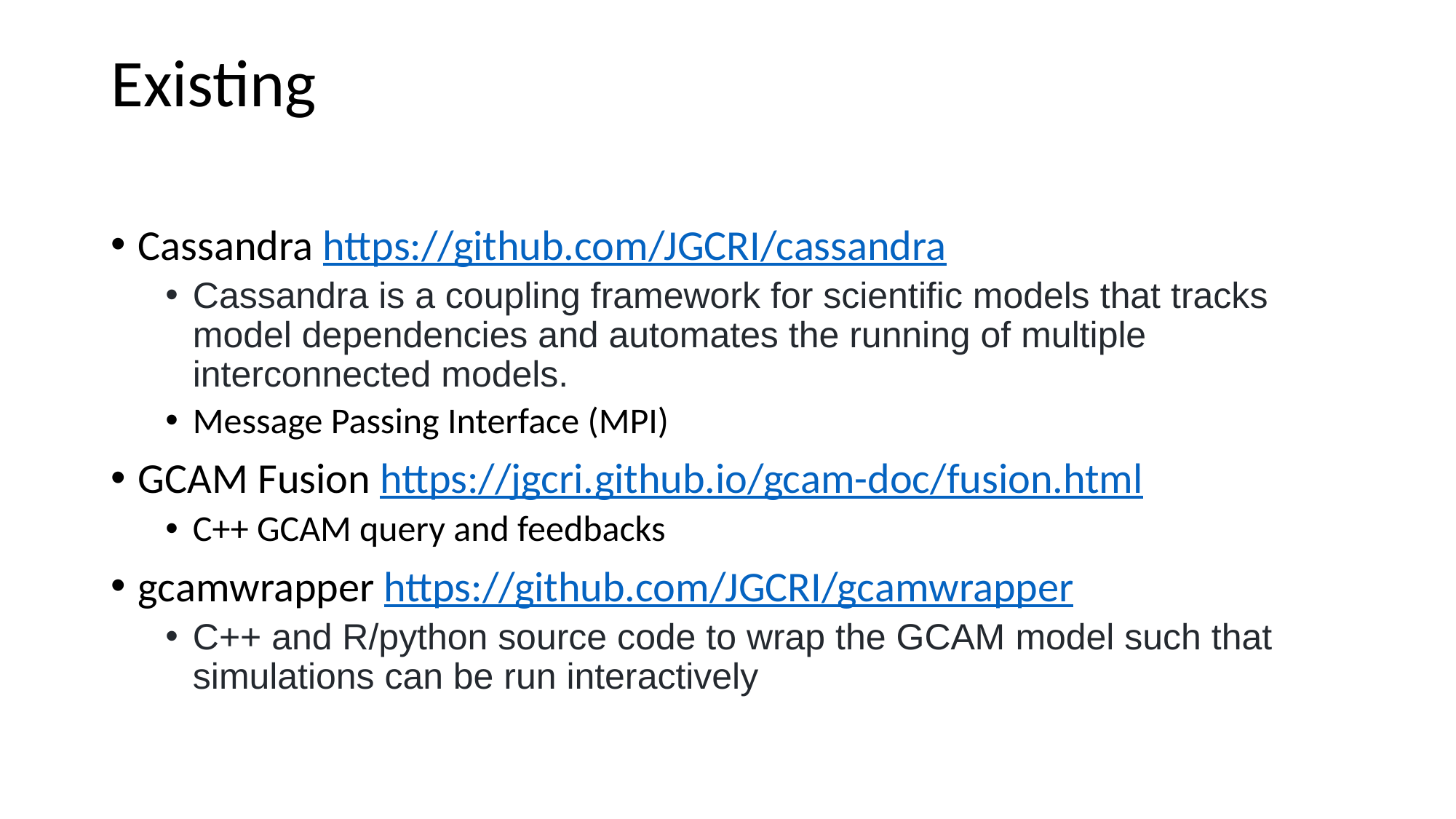

# Existing
Cassandra https://github.com/JGCRI/cassandra
Cassandra is a coupling framework for scientific models that tracks model dependencies and automates the running of multiple interconnected models.
Message Passing Interface (MPI)
GCAM Fusion https://jgcri.github.io/gcam-doc/fusion.html
C++ GCAM query and feedbacks
gcamwrapper https://github.com/JGCRI/gcamwrapper
C++ and R/python source code to wrap the GCAM model such that simulations can be run interactively